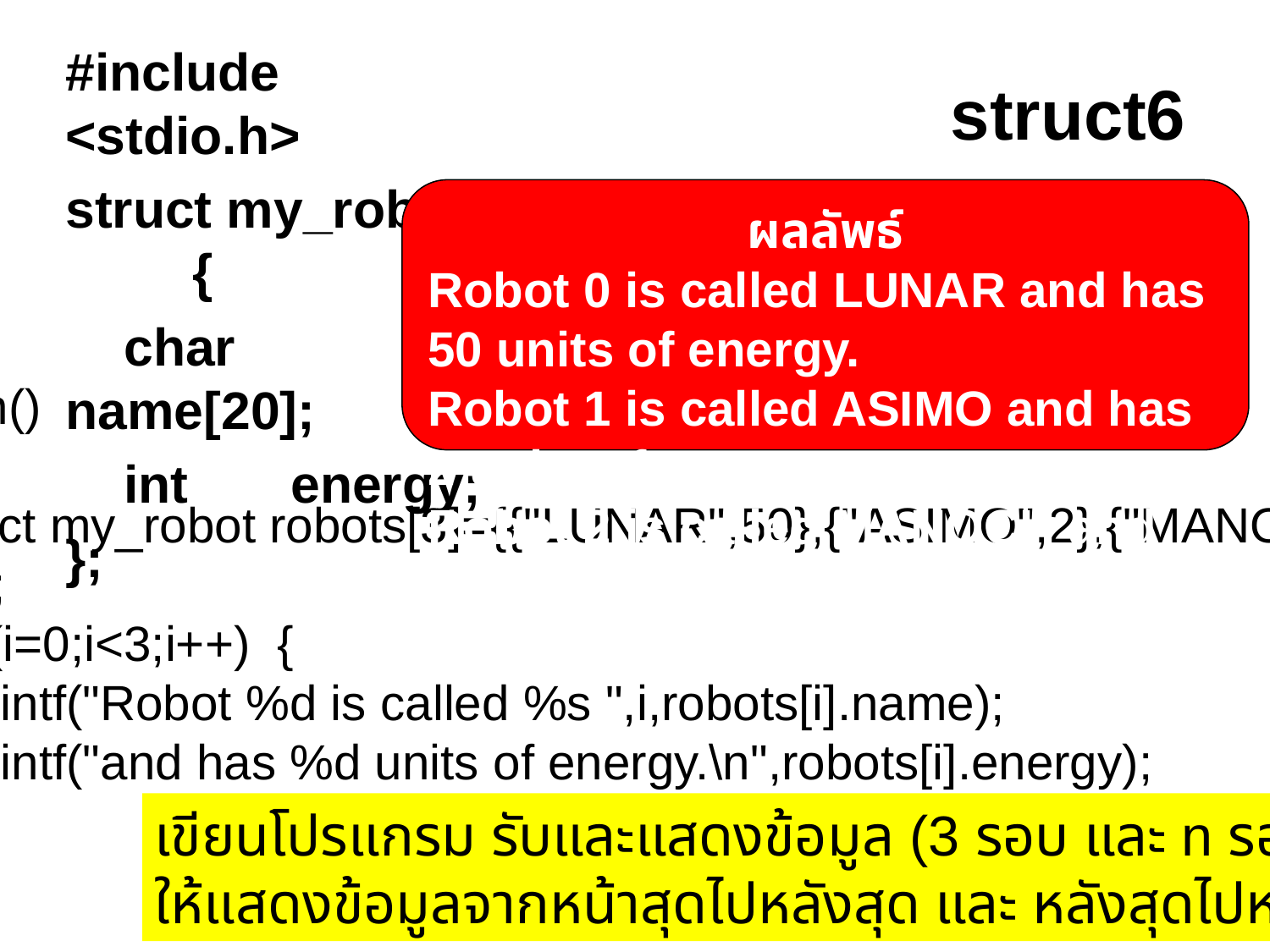

#include <stdio.h>
struct my_robot	{
    char    name[20];
    int       energy;
};

struct6
ผลลัพธ์
Robot 0 is called LUNAR and has 50 units of energy.
Robot 1 is called ASIMO and has 2 units of energy.
Robot 2 is called MANOCH and has 30 units of energy.
main()
{
 struct my_robot robots[3]={{"LUNAR",50},{"ASIMO",2},{"MANOCH",30}};
 int i;
  for(i=0;i<3;i++)  {
    printf("Robot %d is called %s ",i,robots[i].name);
    printf("and has %d units of energy.\n",robots[i].energy);
  }
}
เขียนโปรแกรม รับและแสดงข้อมูล (3 รอบ และ n รอบ)
ให้แสดงข้อมูลจากหน้าสุดไปหลังสุด และ หลังสุดไปหน้าสุด